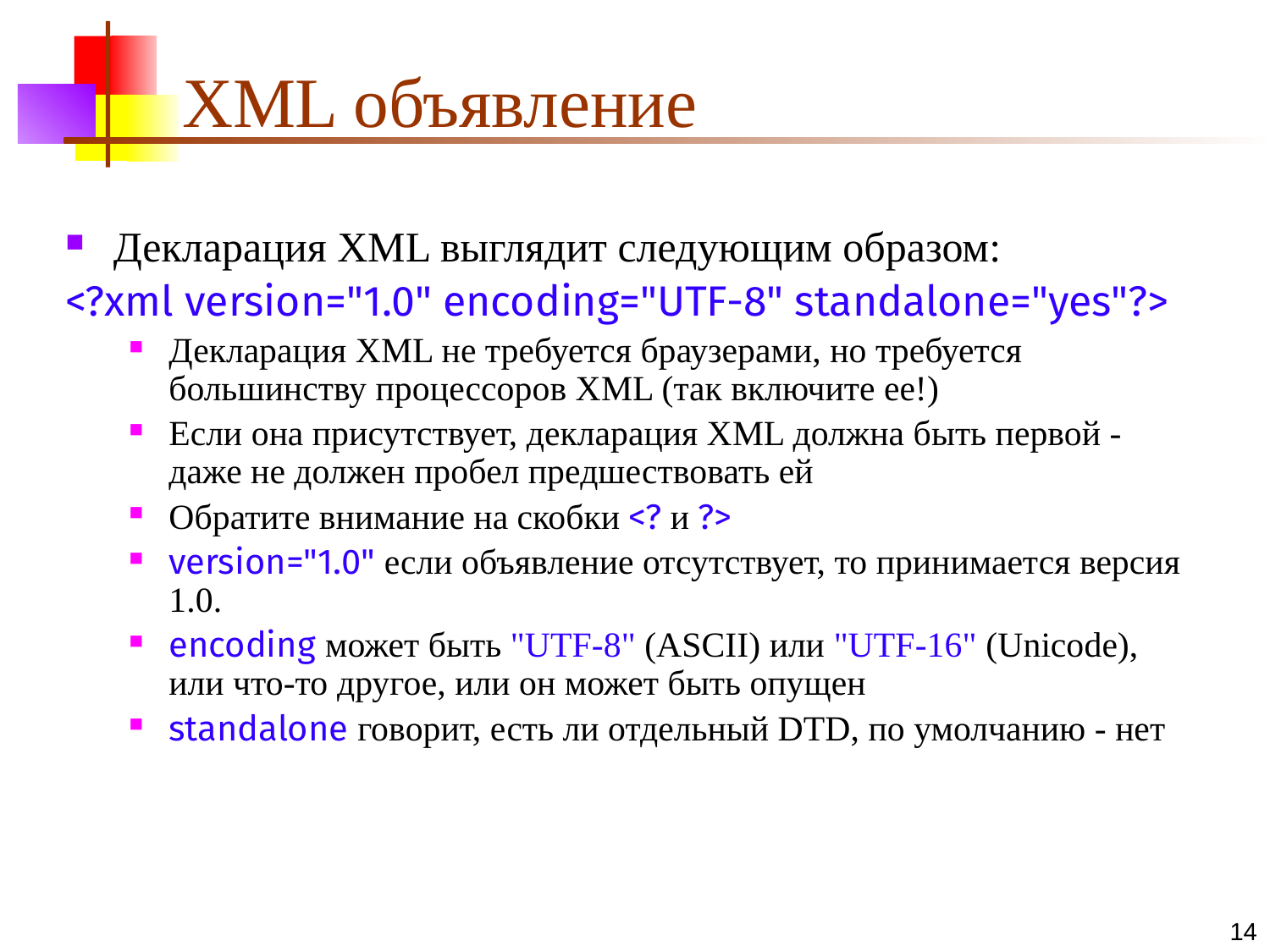

# XML объявление
Декларация XML выглядит следующим образом:
<?xml version="1.0" encoding="UTF-8" standalone="yes"?>
Декларация XML не требуется браузерами, но требуется большинству процессоров XML (так включите ее!)
Если она присутствует, декларация XML должна быть первой - даже не должен пробел предшествовать ей
Обратите внимание на скобки <? и ?>
version="1.0" если объявление отсутствует, то принимается версия 1.0.
encoding может быть "UTF-8" (ASCII) или "UTF-16" (Unicode), или что-то другое, или он может быть опущен
standalone говорит, есть ли отдельный DTD, по умолчанию - нет
14